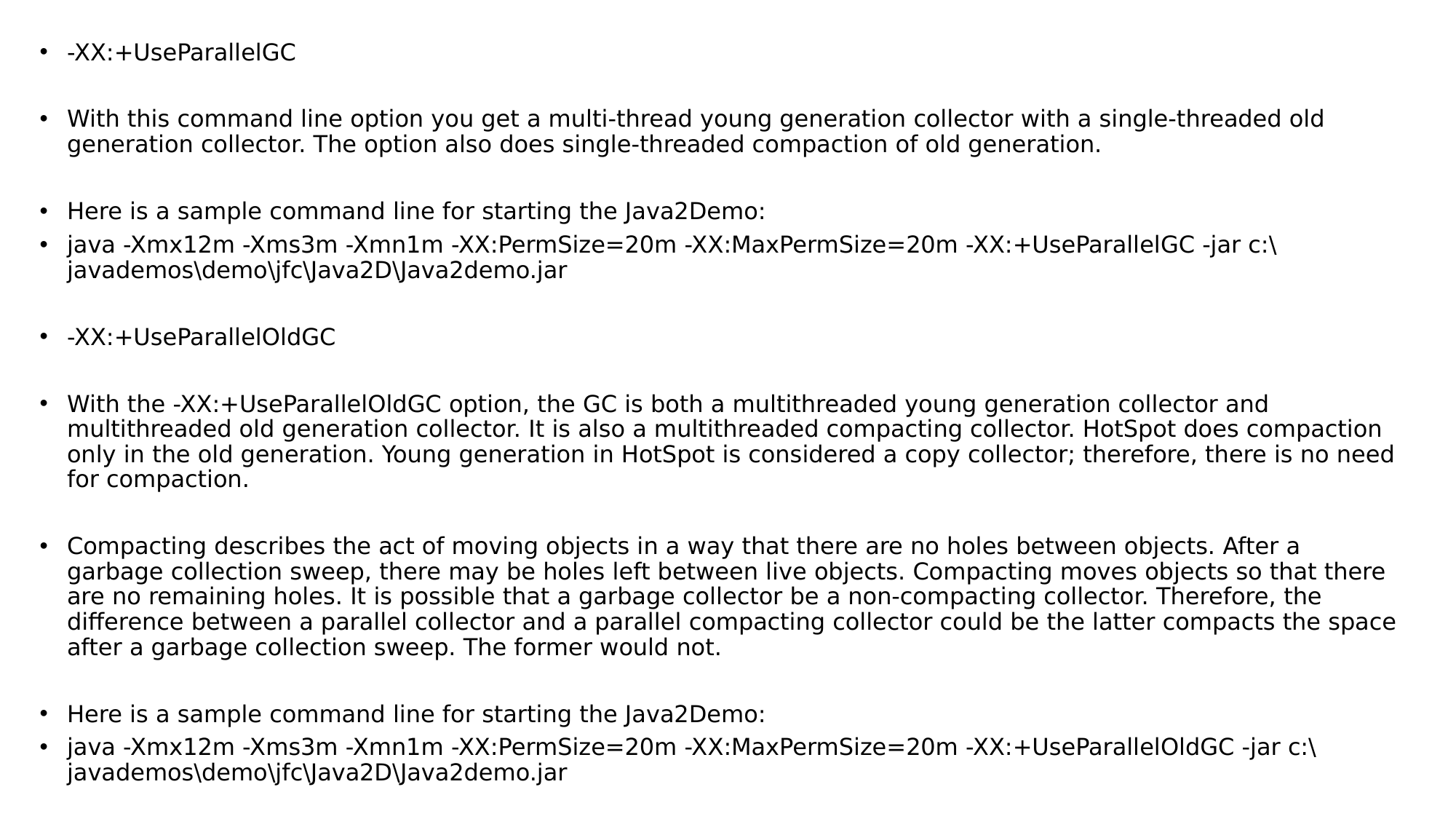

-XX:+UseParallelGC

With this command line option you get a multi-thread young generation collector with a single-threaded old generation collector. The option also does single-threaded compaction of old generation.

Here is a sample command line for starting the Java2Demo:
java -Xmx12m -Xms3m -Xmn1m -XX:PermSize=20m -XX:MaxPermSize=20m -XX:+UseParallelGC -jar c:\javademos\demo\jfc\Java2D\Java2demo.jar

-XX:+UseParallelOldGC

With the -XX:+UseParallelOldGC option, the GC is both a multithreaded young generation collector and multithreaded old generation collector. It is also a multithreaded compacting collector. HotSpot does compaction only in the old generation. Young generation in HotSpot is considered a copy collector; therefore, there is no need for compaction.

Compacting describes the act of moving objects in a way that there are no holes between objects. After a garbage collection sweep, there may be holes left between live objects. Compacting moves objects so that there are no remaining holes. It is possible that a garbage collector be a non-compacting collector. Therefore, the difference between a parallel collector and a parallel compacting collector could be the latter compacts the space after a garbage collection sweep. The former would not.

Here is a sample command line for starting the Java2Demo:
java -Xmx12m -Xms3m -Xmn1m -XX:PermSize=20m -XX:MaxPermSize=20m -XX:+UseParallelOldGC -jar c:\javademos\demo\jfc\Java2D\Java2demo.jar